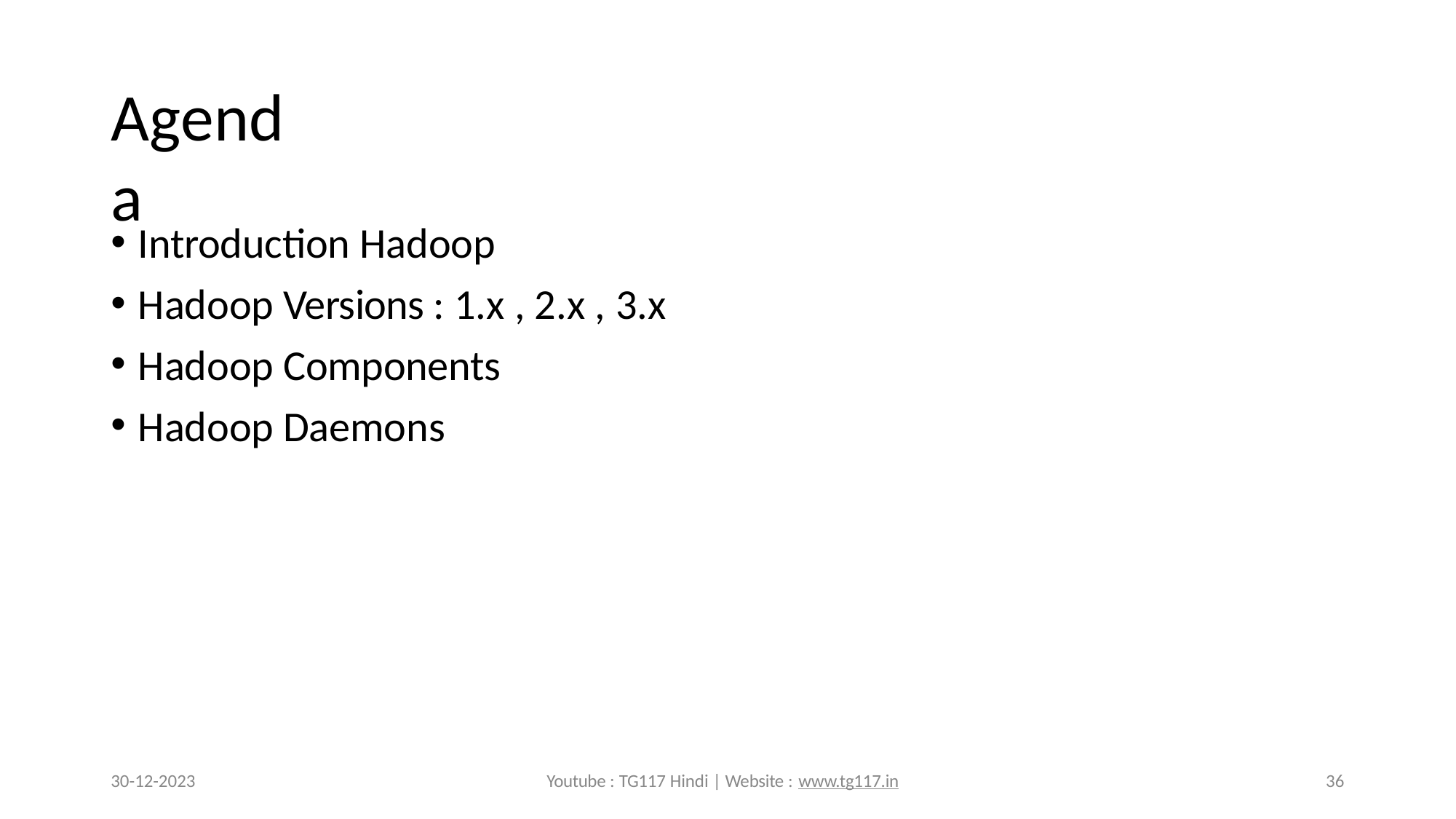

# Agenda
Introduction Hadoop
Hadoop Versions : 1.x , 2.x , 3.x
Hadoop Components
Hadoop Daemons
30-12-2023
Youtube : TG117 Hindi | Website : www.tg117.in
36